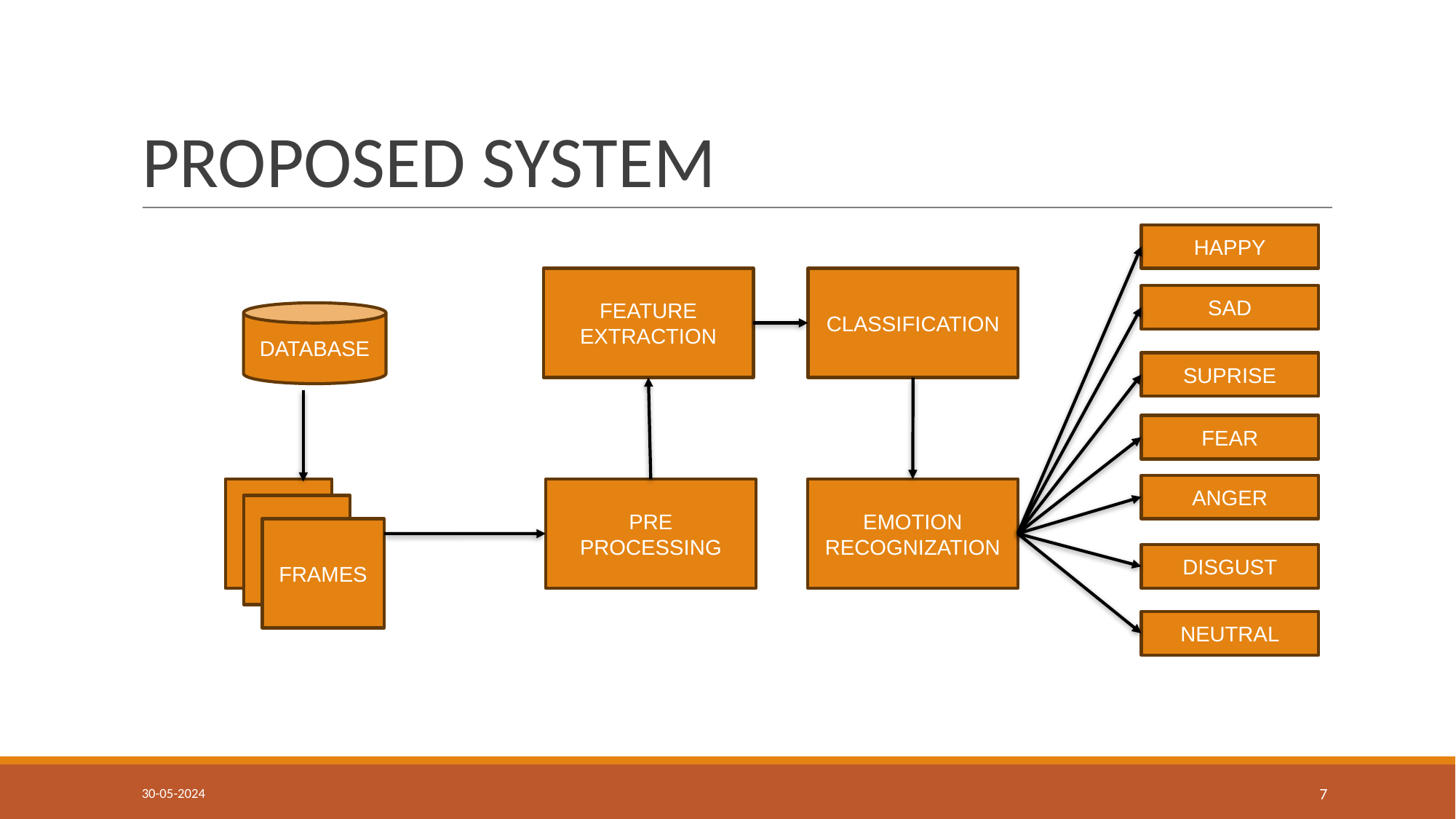

# PROPOSED SYSTEM
HAPPY
FEATURE EXTRACTION
CLASSIFICATION
SAD
DATABASE
SUPRISE
FEAR
ANGER

PRE PROCESSING
EMOTION RECOGNIZATION

FRAMES
DISGUST
NEUTRAL
7
30-05-2024